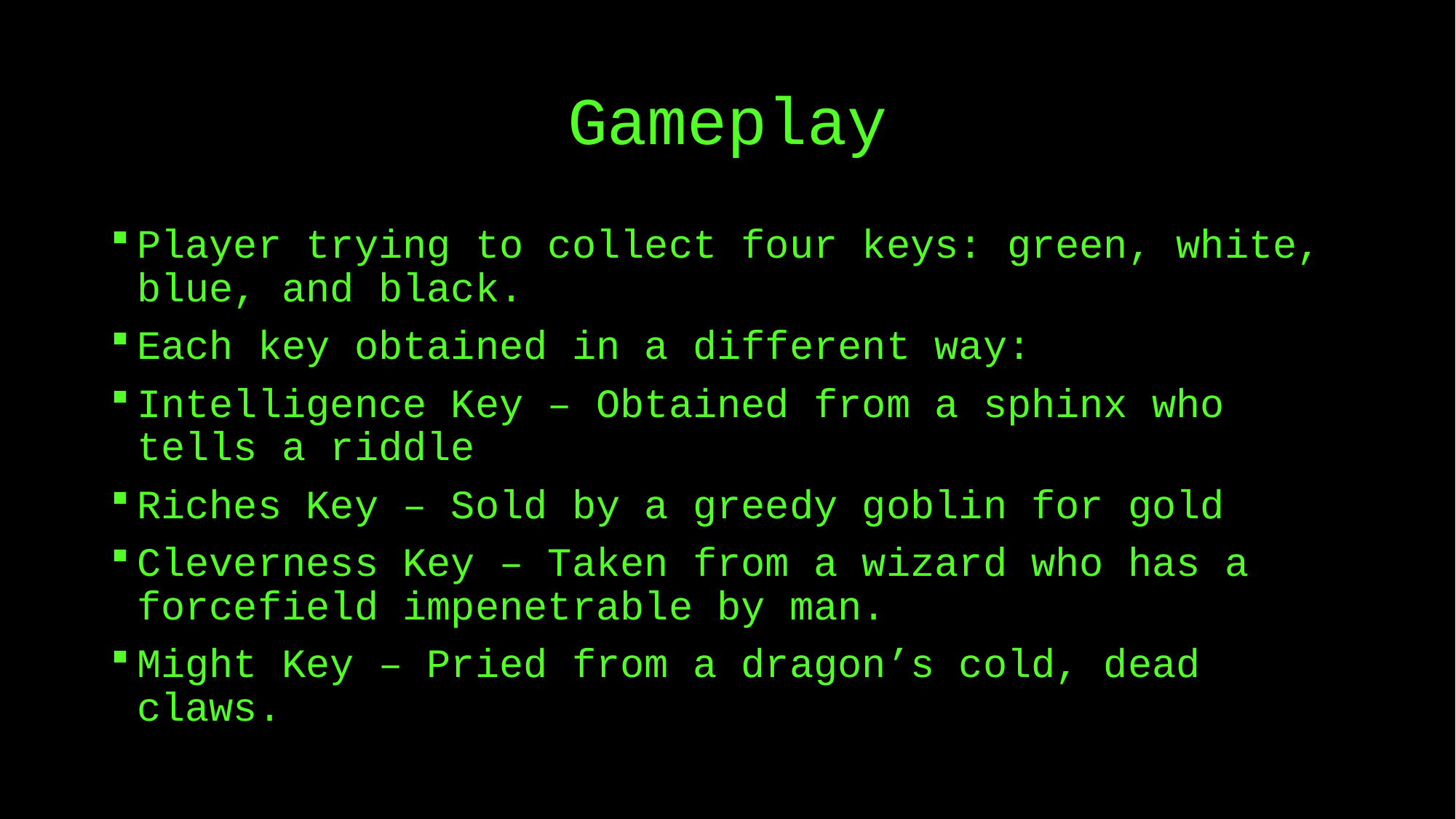

# Gameplay
Player trying to collect four keys: green, white, blue, and black.
Each key obtained in a different way:
Intelligence Key – Obtained from a sphinx who tells a riddle
Riches Key – Sold by a greedy goblin for gold
Cleverness Key – Taken from a wizard who has a forcefield impenetrable by man.
Might Key – Pried from a dragon’s cold, dead claws.